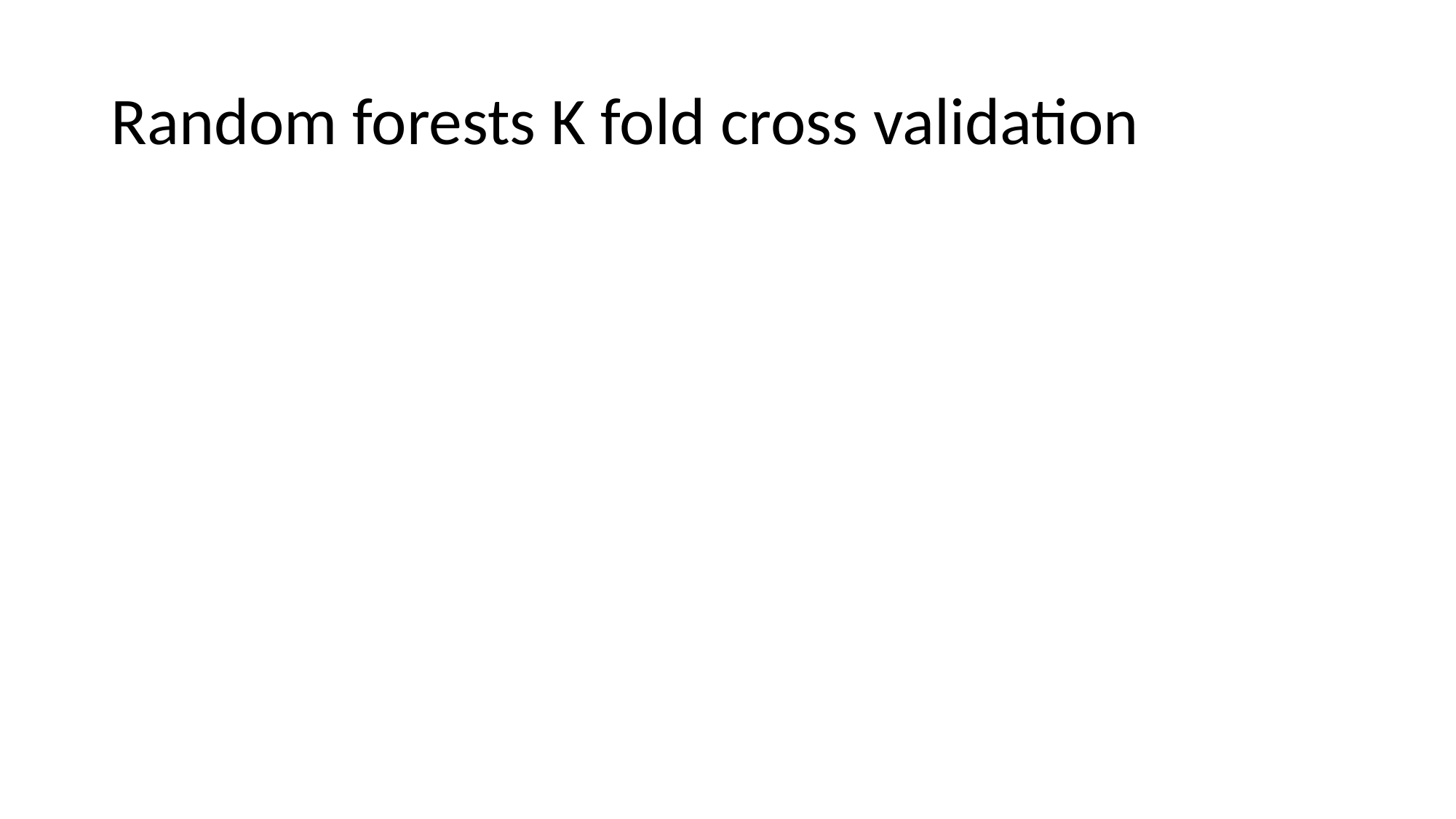

# Random forests K fold cross validation